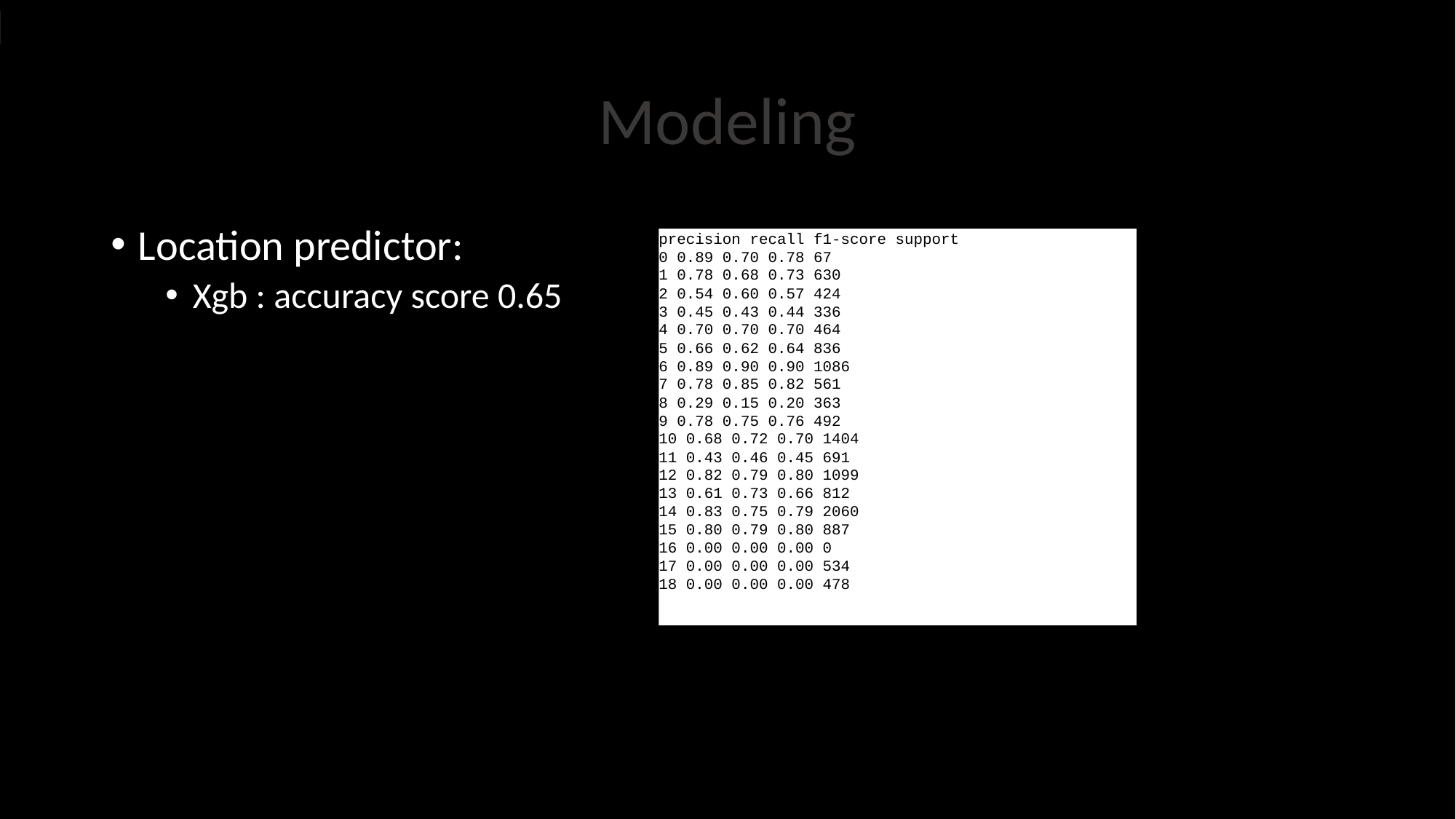

# Modeling
Location predictor:
Xgb : accuracy score 0.65

precision recall f1-score support
0 0.89 0.70 0.78 67
1 0.78 0.68 0.73 630
2 0.54 0.60 0.57 424
3 0.45 0.43 0.44 336
4 0.70 0.70 0.70 464
5 0.66 0.62 0.64 836
6 0.89 0.90 0.90 1086
7 0.78 0.85 0.82 561
8 0.29 0.15 0.20 363
9 0.78 0.75 0.76 492
10 0.68 0.72 0.70 1404
11 0.43 0.46 0.45 691
12 0.82 0.79 0.80 1099
13 0.61 0.73 0.66 812
14 0.83 0.75 0.79 2060
15 0.80 0.79 0.80 887
16 0.00 0.00 0.00 0
17 0.00 0.00 0.00 534
18 0.00 0.00 0.00 478